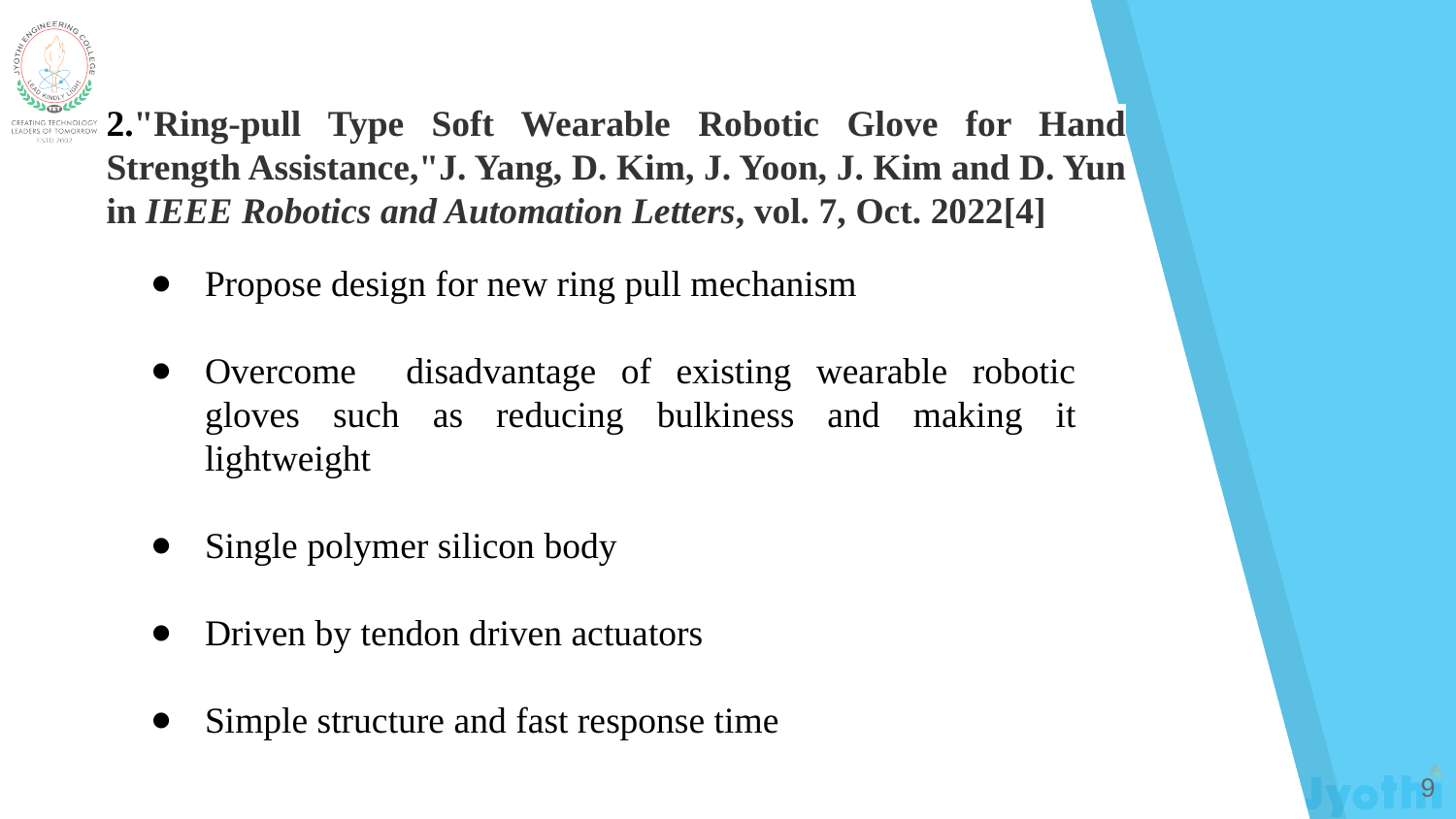

2."Ring-pull Type Soft Wearable Robotic Glove for Hand Strength Assistance,"J. Yang, D. Kim, J. Yoon, J. Kim and D. Yun in IEEE Robotics and Automation Letters, vol. 7, Oct. 2022[4]
Propose design for new ring pull mechanism

Overcome  disadvantage of existing wearable robotic gloves such as reducing bulkiness and making it lightweight

Single polymer silicon body

Driven by tendon driven actuators

Simple structure and fast response time

9